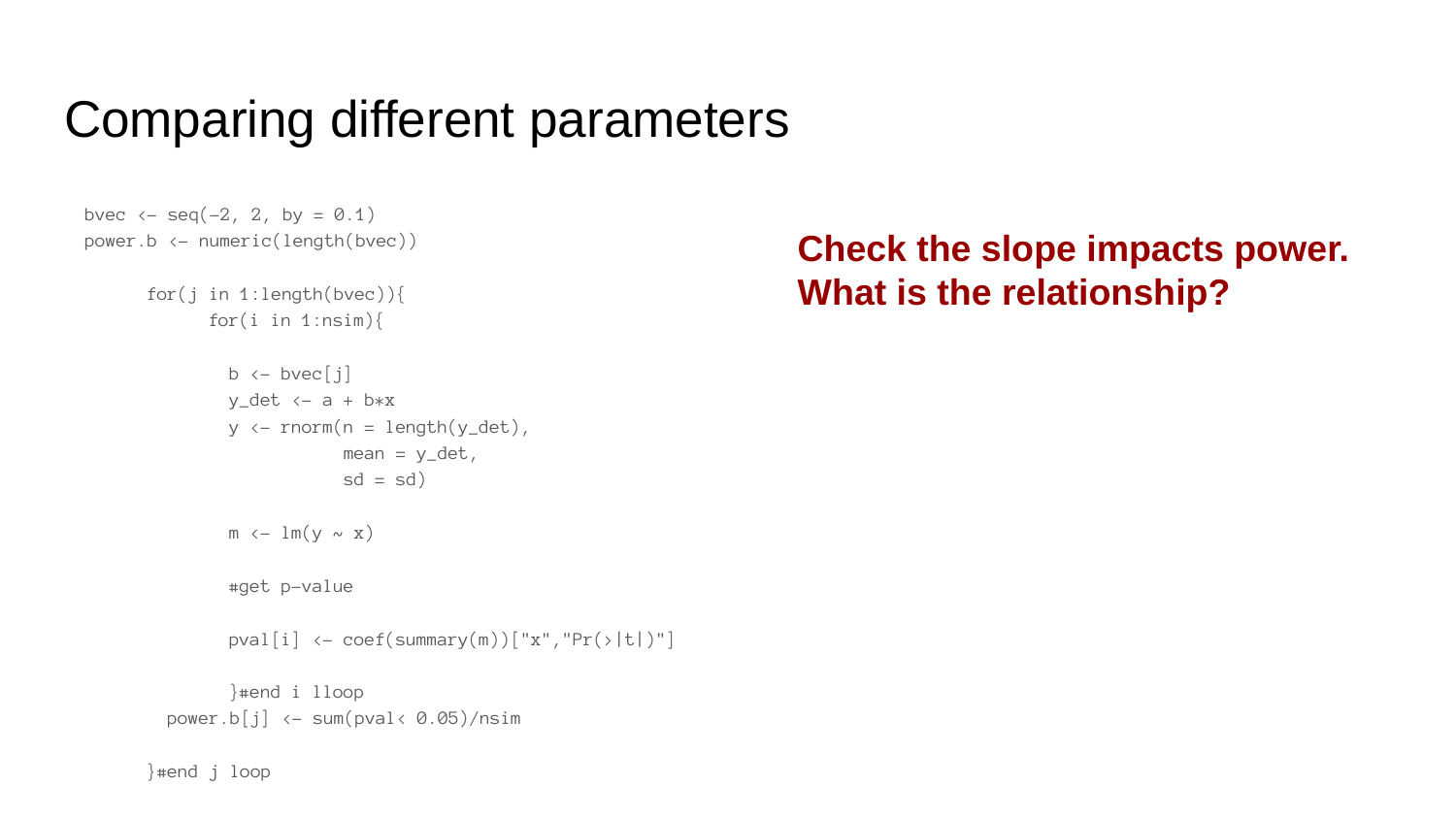

# Comparing different parameters
  bvec <- seq(-2, 2, by = 0.1)
  power.b <- numeric(length(bvec))

  for(j in 1:length(bvec)){
  for(i in 1:nsim){

    b <- bvec[j]
    y_det <- a + b*x
    y <- rnorm(n = length(y_det),
               mean = y_det,
               sd = sd)

    m <- lm(y ~ x)

    #get p-value

    pval[i] <- coef(summary(m))["x","Pr(>|t|)"]

    }#end i lloop
    power.b[j] <- sum(pval< 0.05)/nsim

  }#end j loop
Check the slope impacts power.
What is the relationship?